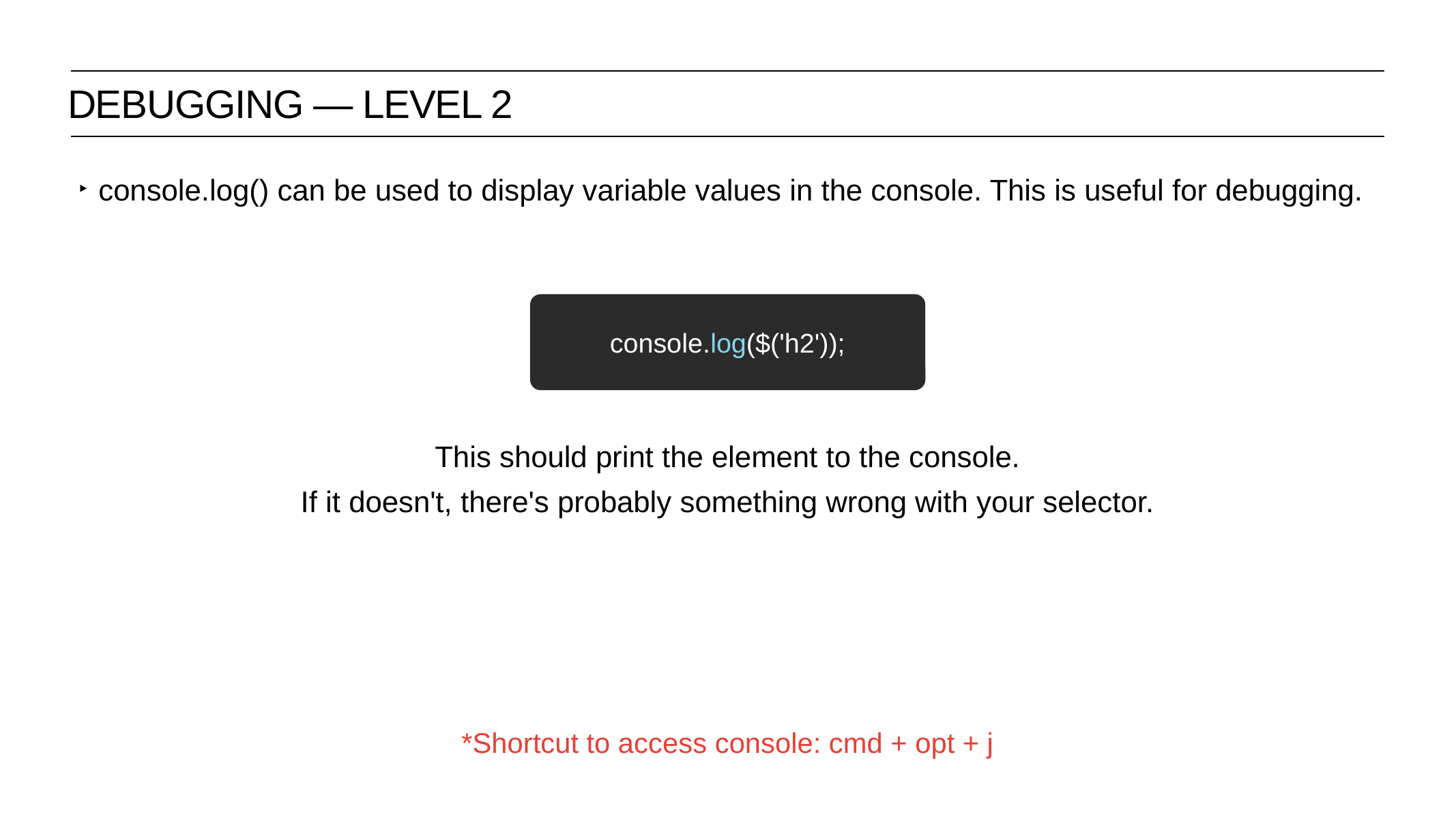

debugging — level 2

console.log() can be used to display variable values in the console. This is useful for debugging.

console.log($('h2'));
This should print the element to the console.
If it doesn't, there's probably something wrong with your selector.
*Shortcut to access console: cmd + opt + j